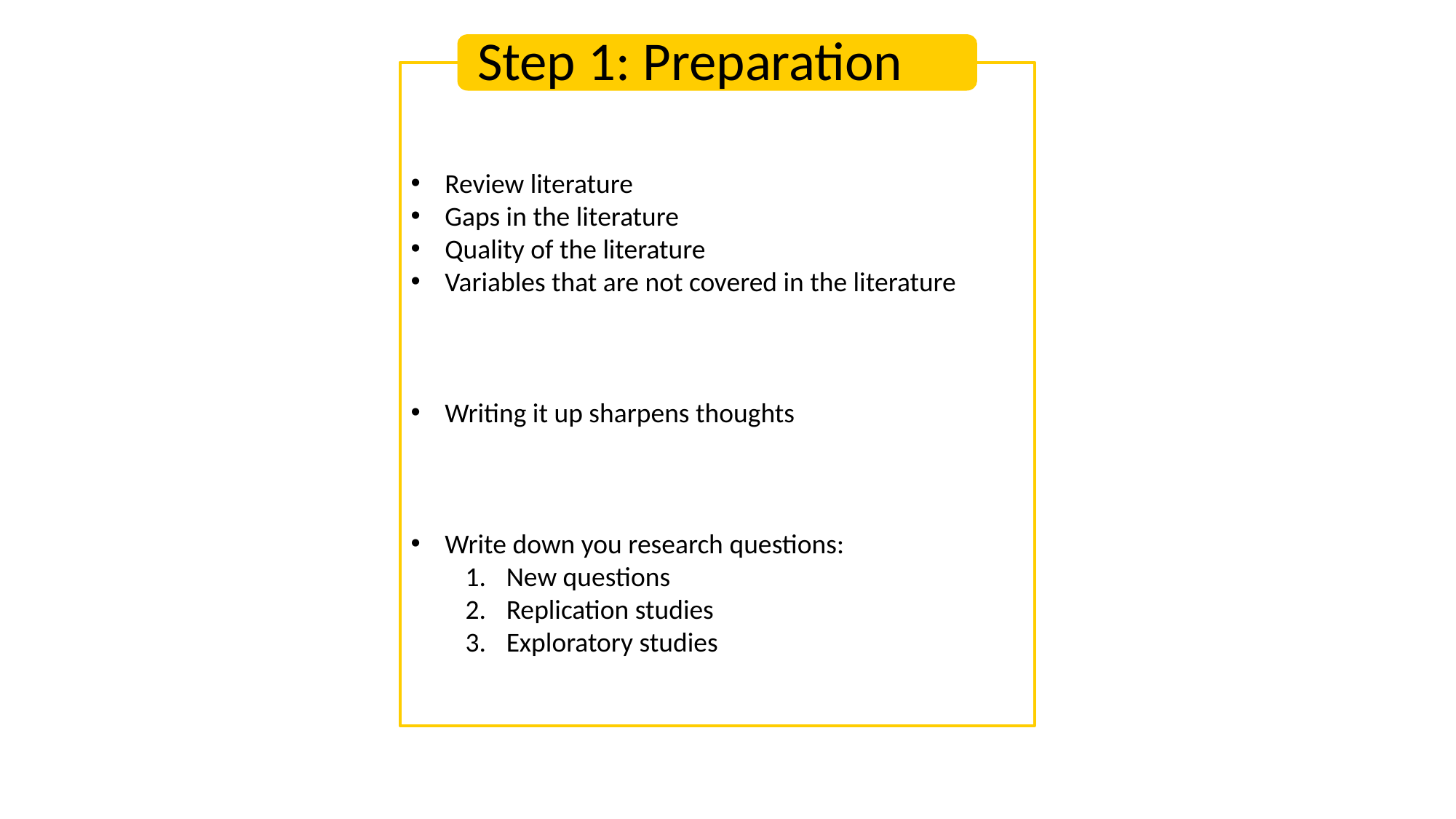

Step 1: Preparation

Review literature
Gaps in the literature
Quality of the literature
Variables that are not covered in the literature

Writing it up sharpens thoughts

Write down you research questions:
New questions
Replication studies
Exploratory studies